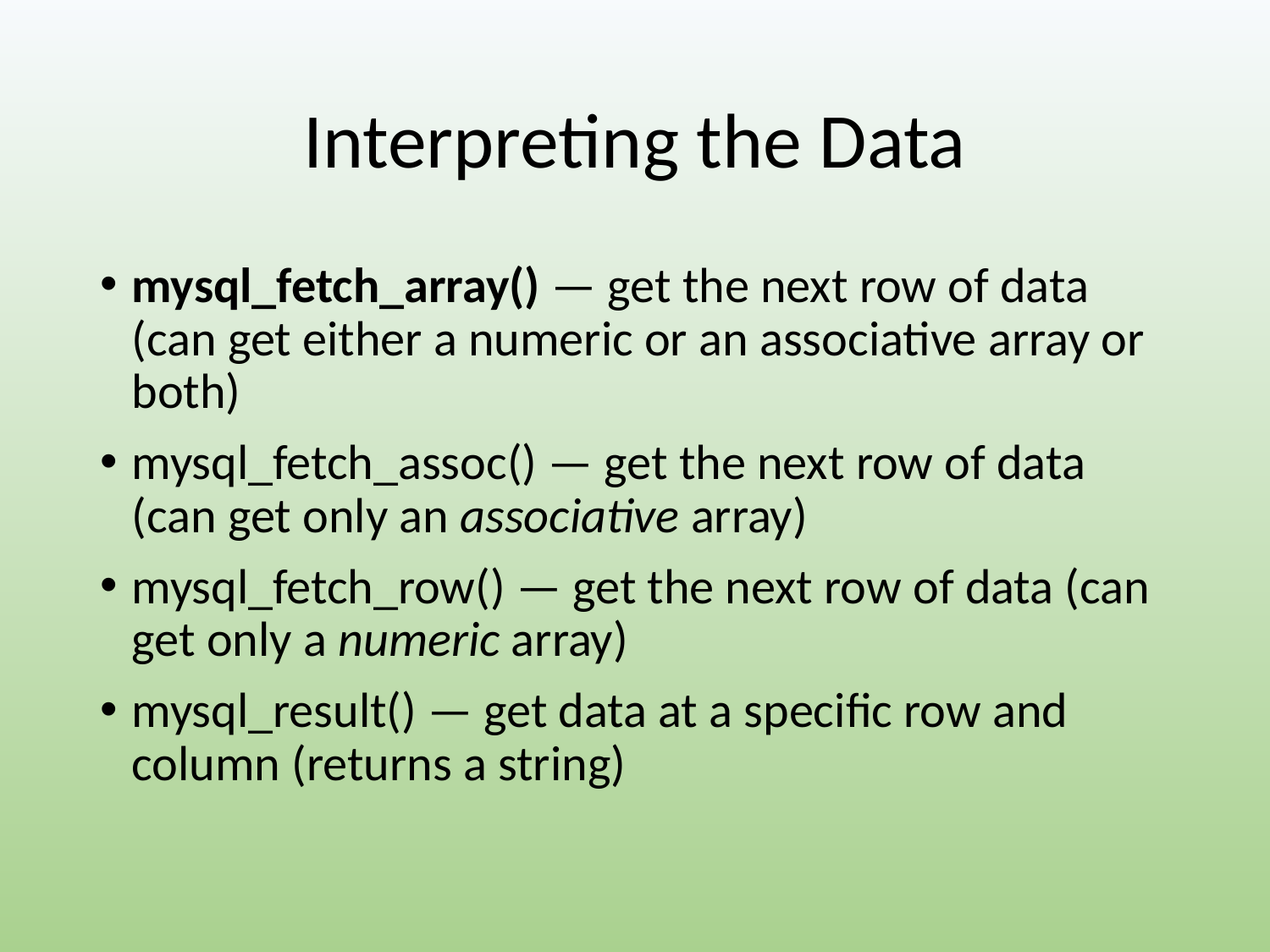

# Interpreting the Data
mysql_fetch_array() — get the next row of data (can get either a numeric or an associative array or both)
mysql_fetch_assoc() — get the next row of data (can get only an associative array)
mysql_fetch_row() — get the next row of data (can get only a numeric array)
mysql_result() — get data at a specific row and column (returns a string)